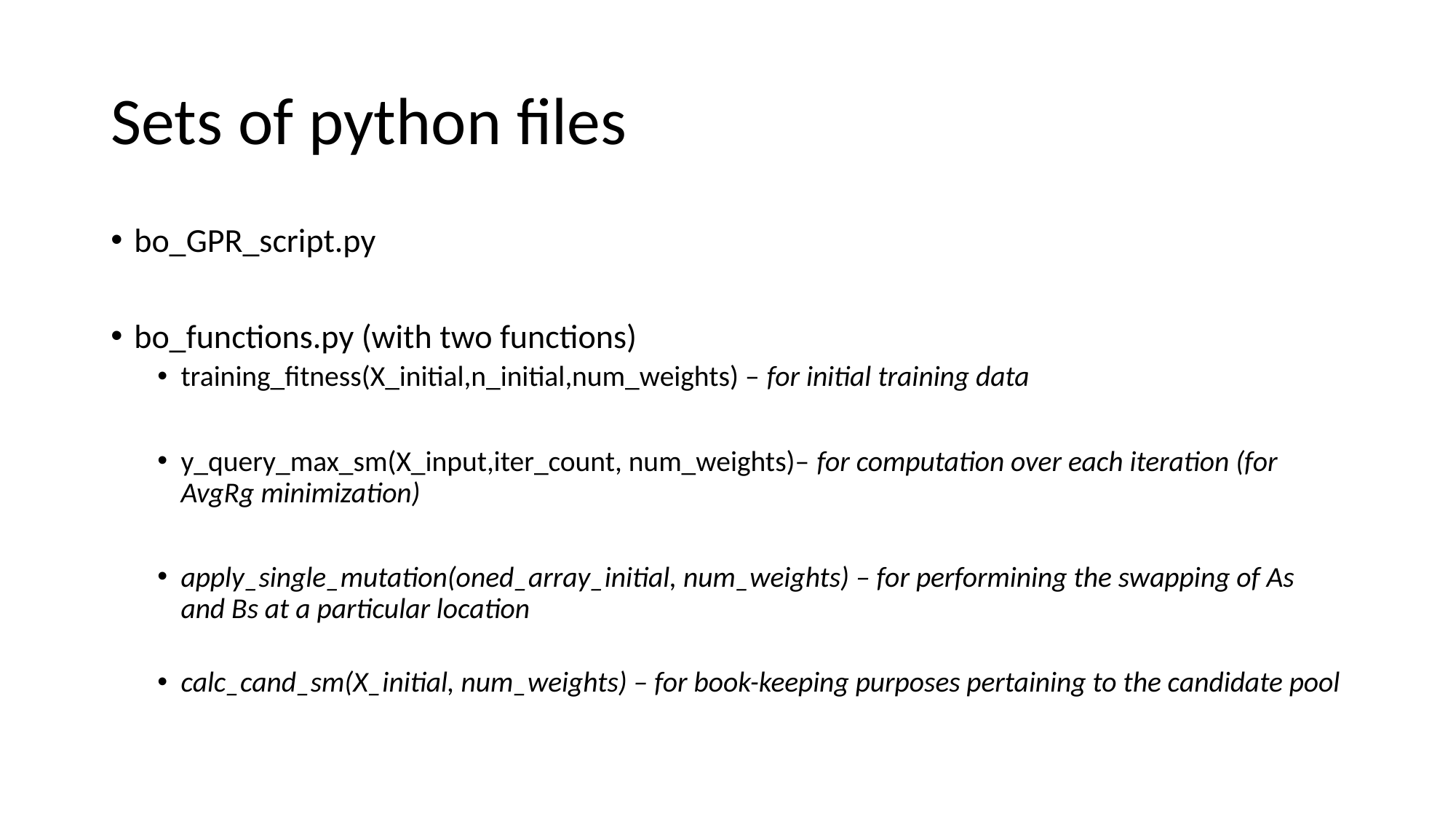

# Sets of python files
bo_GPR_script.py

bo_functions.py (with two functions)
training_fitness(X_initial,n_initial,num_weights) – for initial training data

y_query_max_sm(X_input,iter_count, num_weights)– for computation over each iteration (for AvgRg minimization)

apply_single_mutation(oned_array_initial, num_weights) – for performining the swapping of As and Bs at a particular location

calc_cand_sm(X_initial, num_weights) – for book-keeping purposes pertaining to the candidate pool